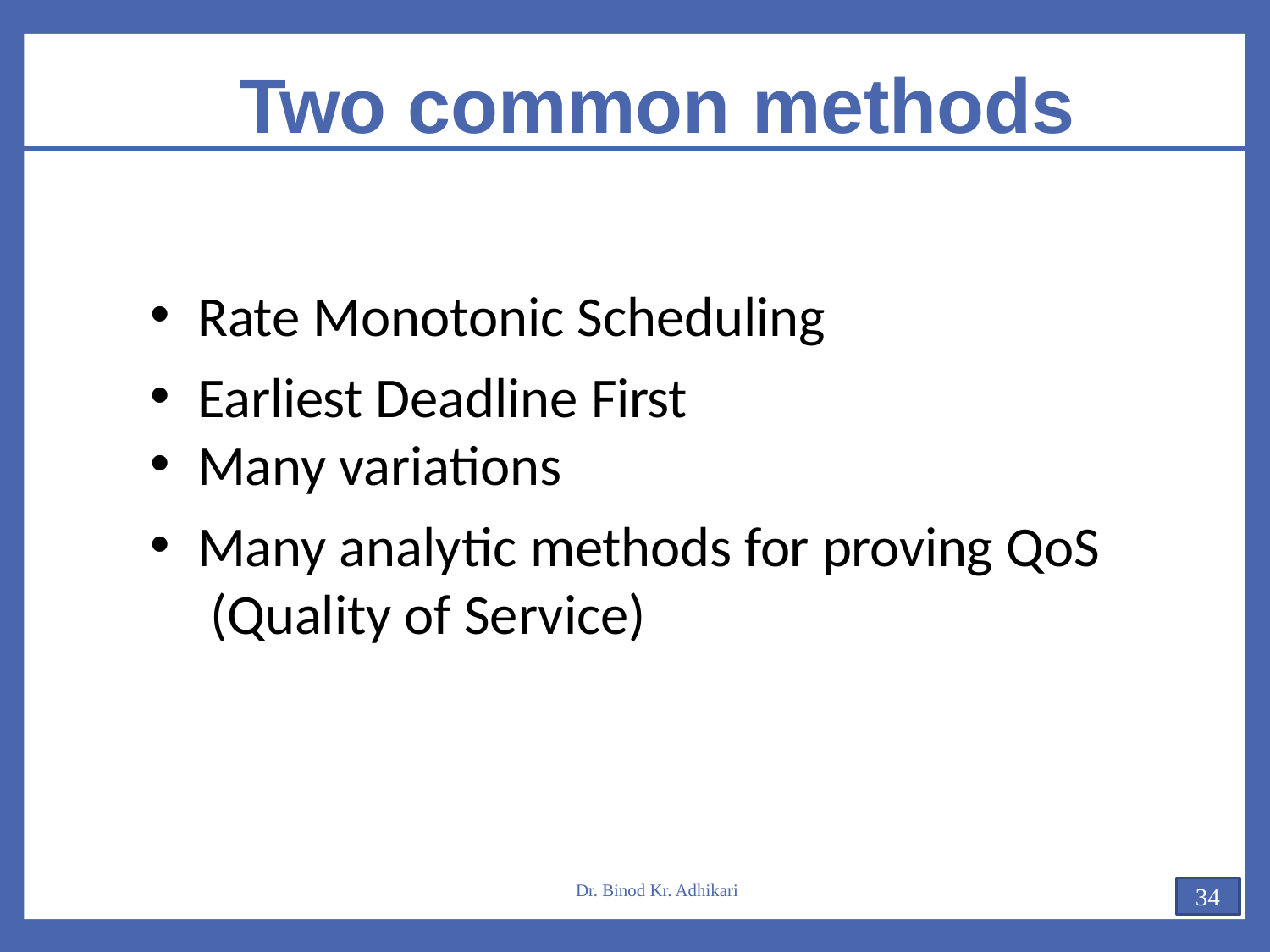

# Two common methods
Rate Monotonic Scheduling
Earliest Deadline First
Many variations
Many analytic methods for proving QoS  (Quality of Service)
Dr. Binod Kr. Adhikari